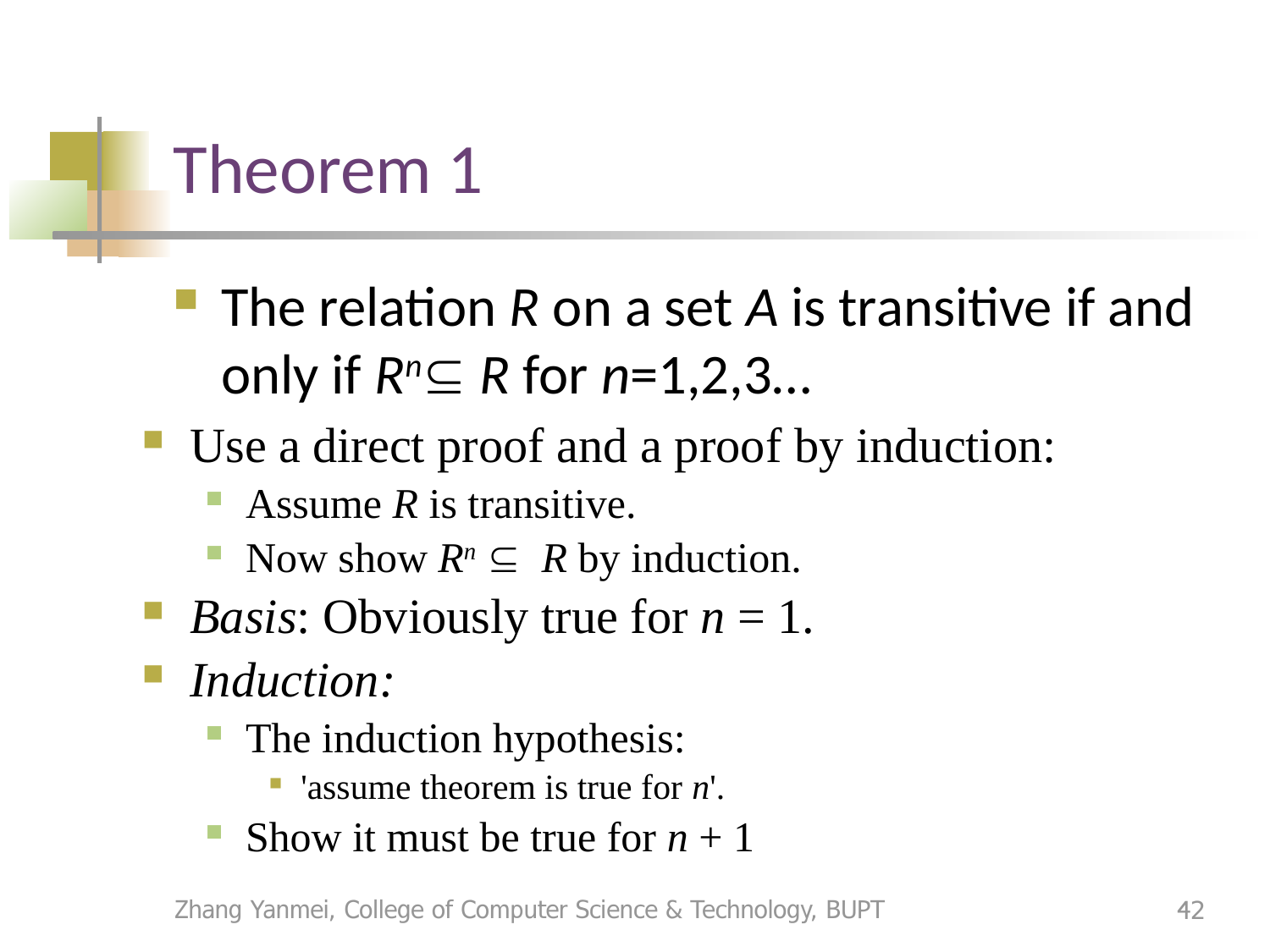

# Theorem 1
The relation R on a set A is transitive if and only if Rn⊆ R for n=1,2,3…
Use a direct proof and a proof by induction:
Assume R is transitive.
Now show Rn ⊆ R by induction.
Basis: Obviously true for n = 1.
Induction:
The induction hypothesis:
'assume theorem is true for n'.
Show it must be true for n + 1
Zhang Yanmei, College of Computer Science & Technology, BUPT
42